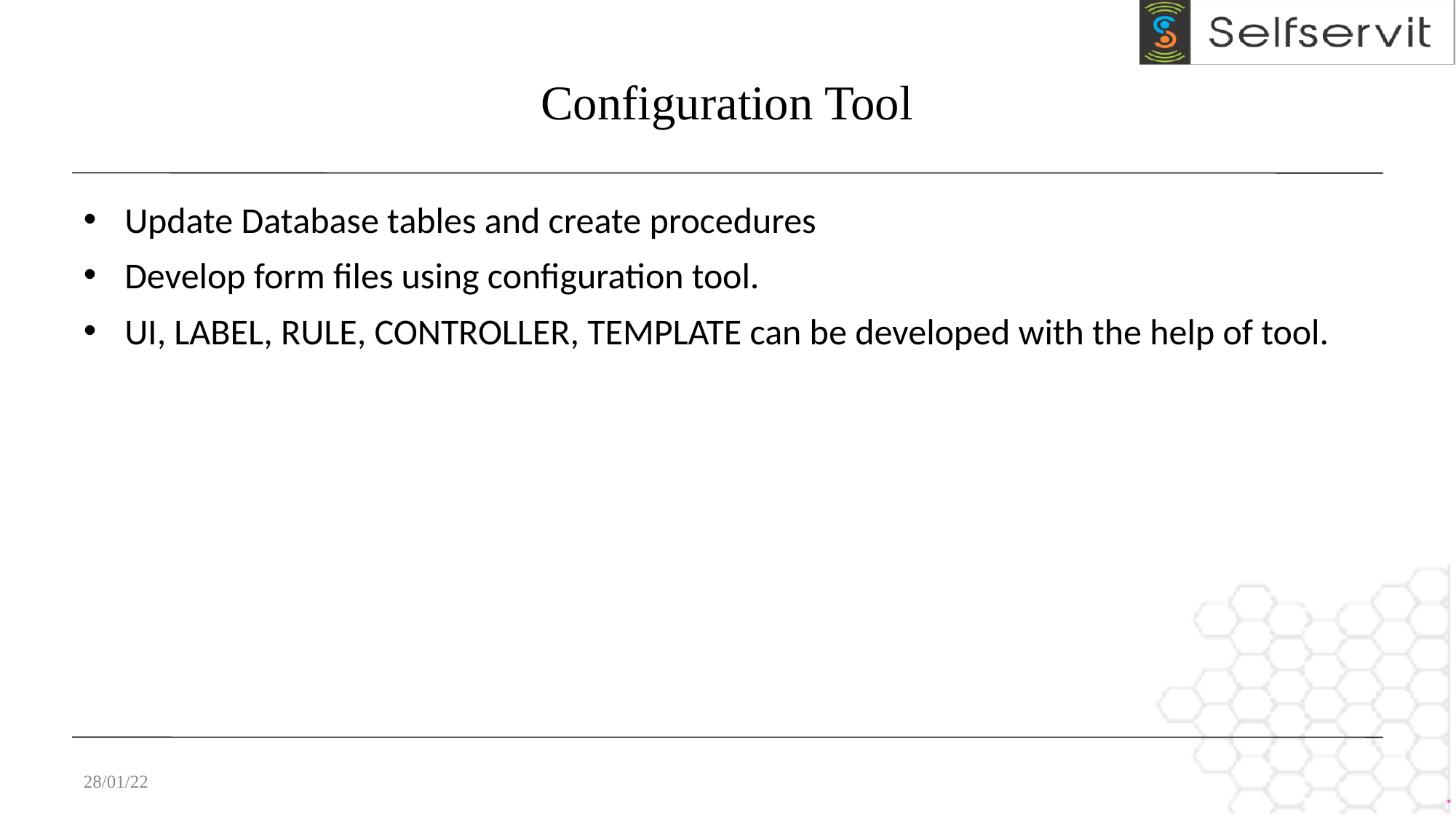

# Configuration Tool
Update Database tables and create procedures
Develop form files using configuration tool.
UI, LABEL, RULE, CONTROLLER, TEMPLATE can be developed with the help of tool.

28/01/22